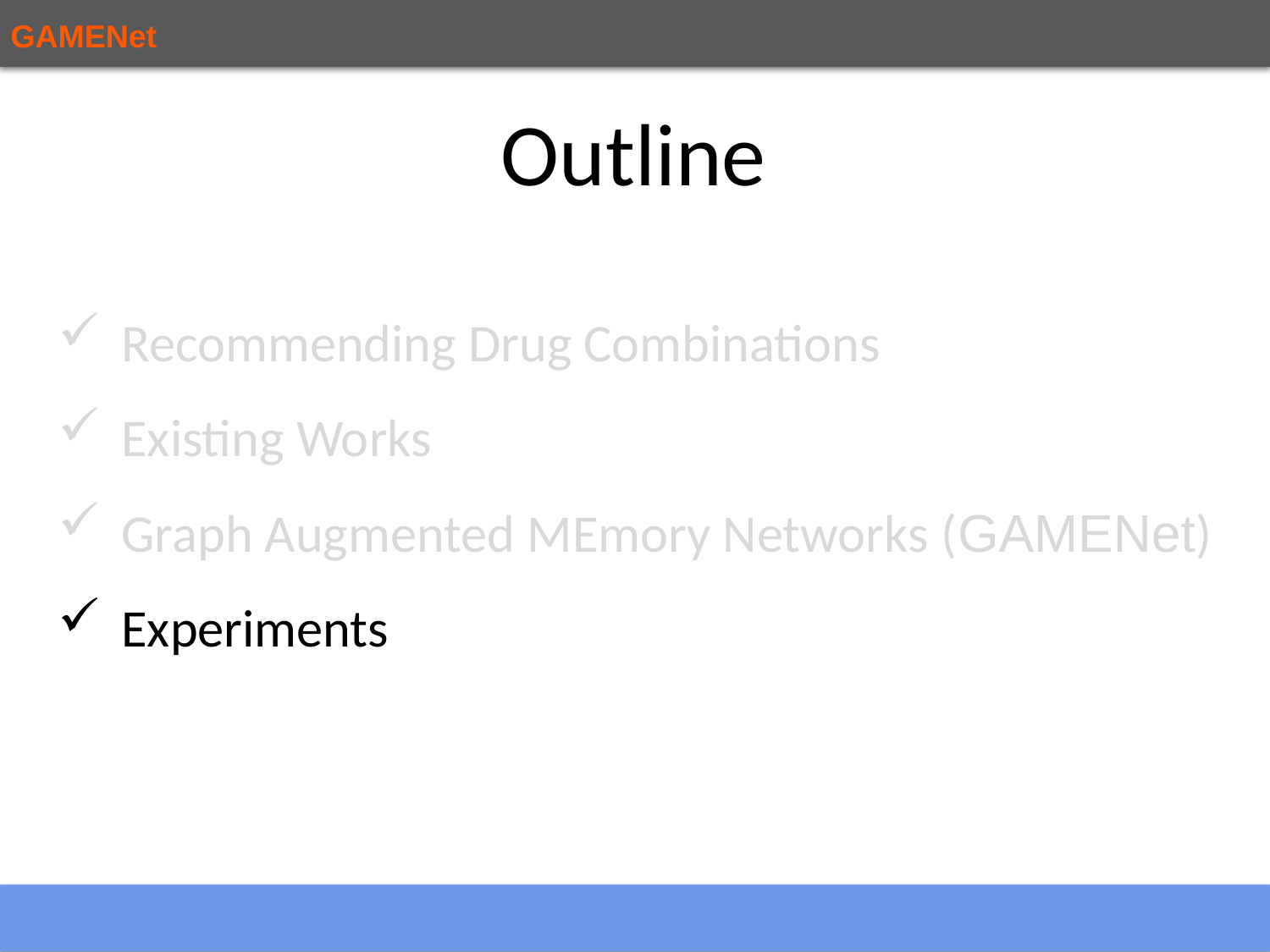

GAMENet
Outline
Recommending Drug Combinations
Existing Works
Graph Augmented MEmory Networks (GAMENet)
Experiments
19